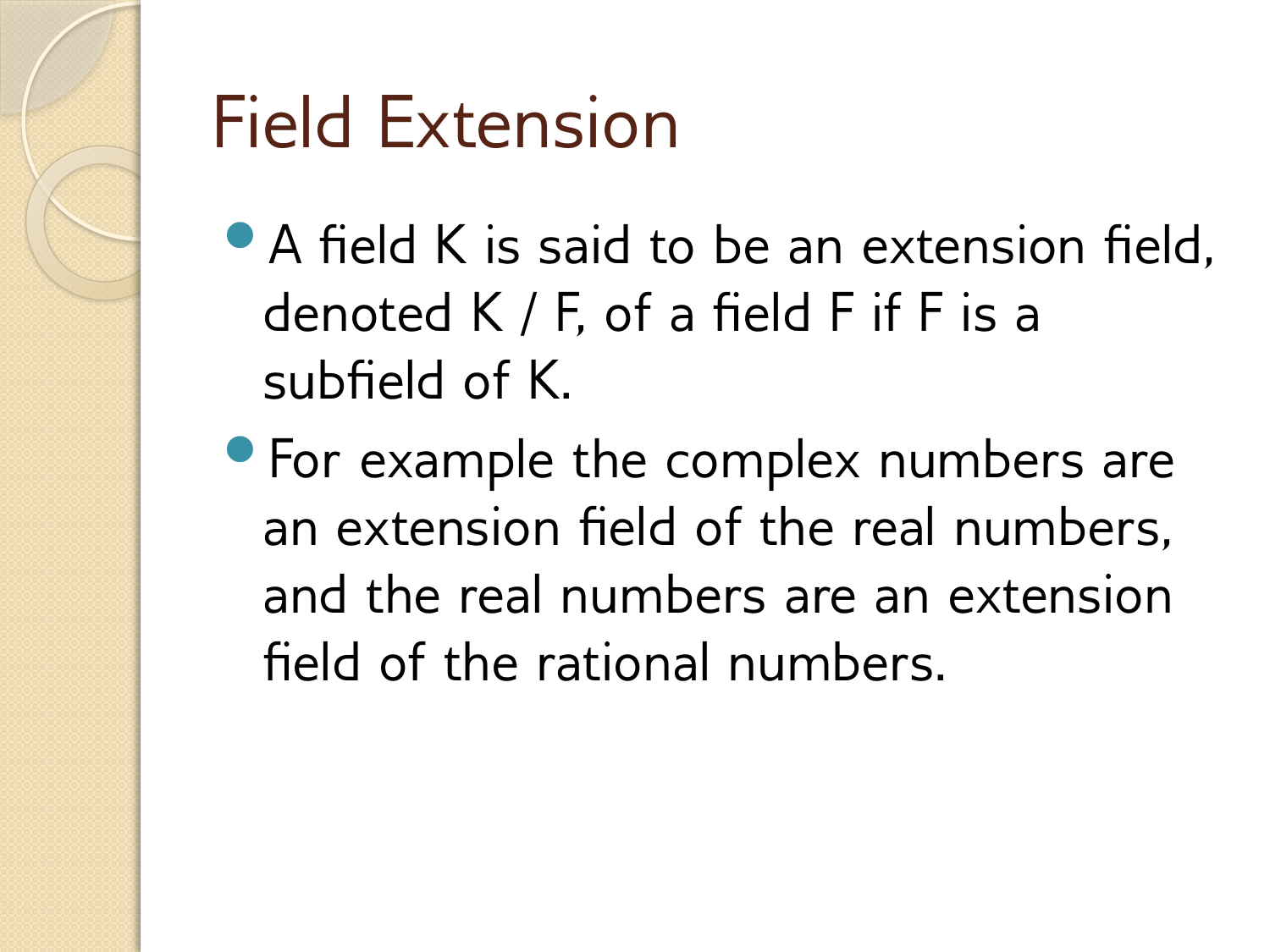

# Field Extension
A field K is said to be an extension field, denoted K / F, of a field F if F is a subfield of K.
For example the complex numbers are an extension field of the real numbers, and the real numbers are an extension field of the rational numbers.